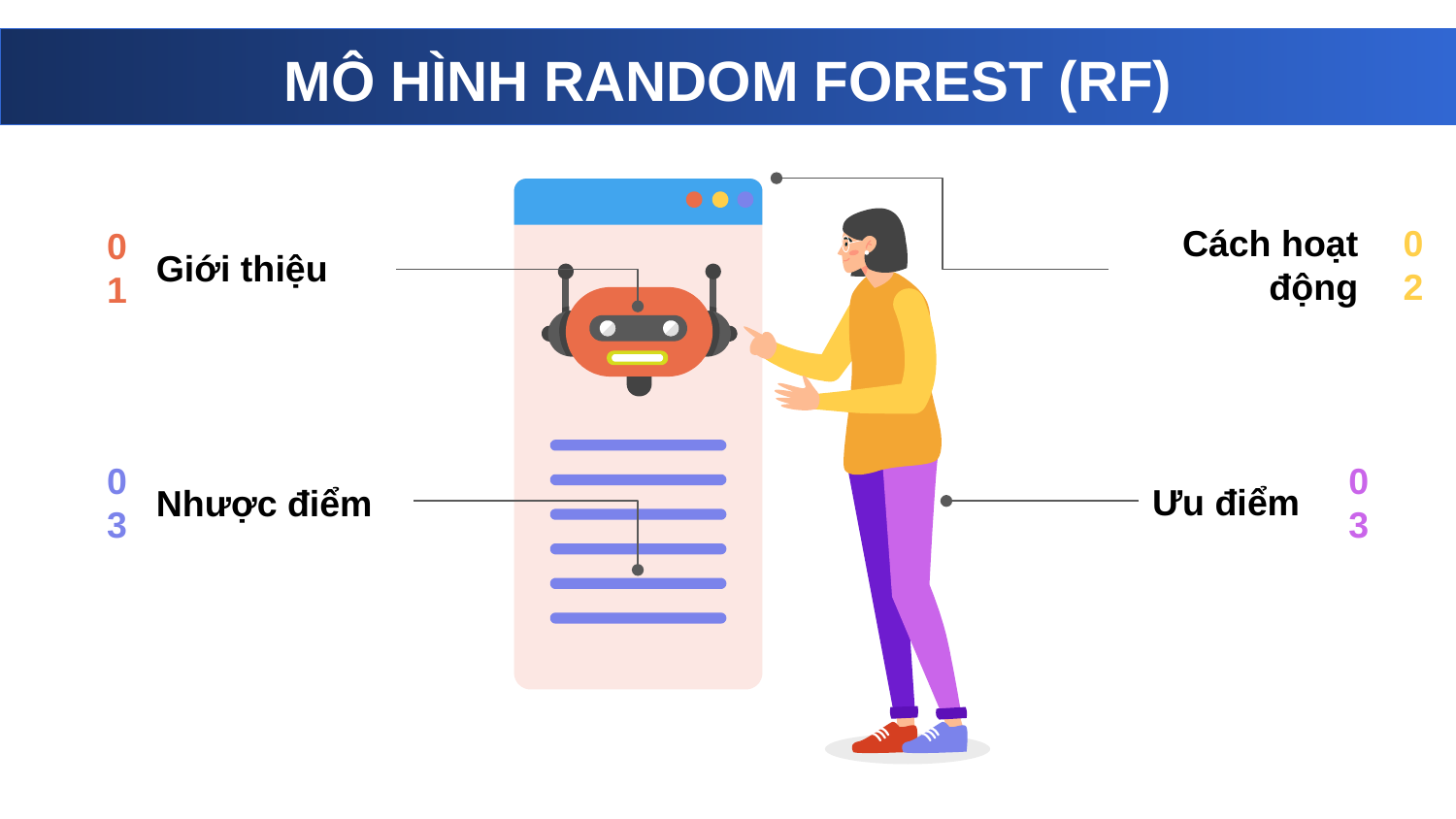

MÔ HÌNH RANDOM FOREST (RF)

Cách hoạt động
02
01
Giới thiệu

Ưu điểm
03
03
Nhược điểm